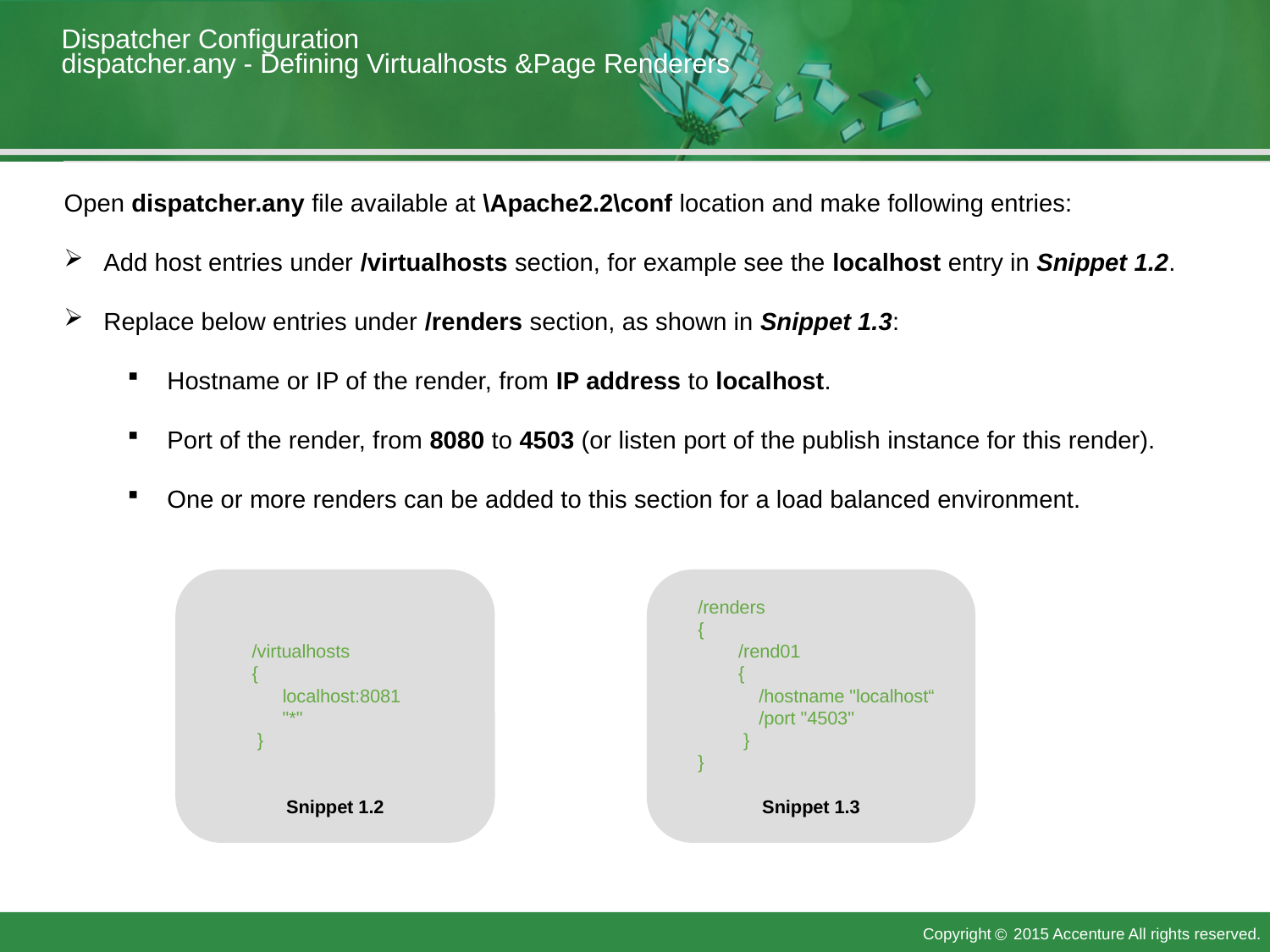

# Dispatcher Configuration dispatcher.any - Defining Virtualhosts &Page Renderers
Open dispatcher.any file available at \Apache2.2\conf location and make following entries:
Add host entries under /virtualhosts section, for example see the localhost entry in Snippet 1.2.

Replace below entries under /renders section, as shown in Snippet 1.3:

Hostname or IP of the render, from IP address to localhost.

Port of the render, from 8080 to 4503 (or listen port of the publish instance for this render).

One or more renders can be added to this section for a load balanced environment.

     /renders
     {
             /rend01
             {
                 /hostname "localhost“
                 /port "4503"
              }
     }
Snippet 1.3

          /virtualhosts
          {
                localhost:8081
                "*"
           }
Snippet 1.2